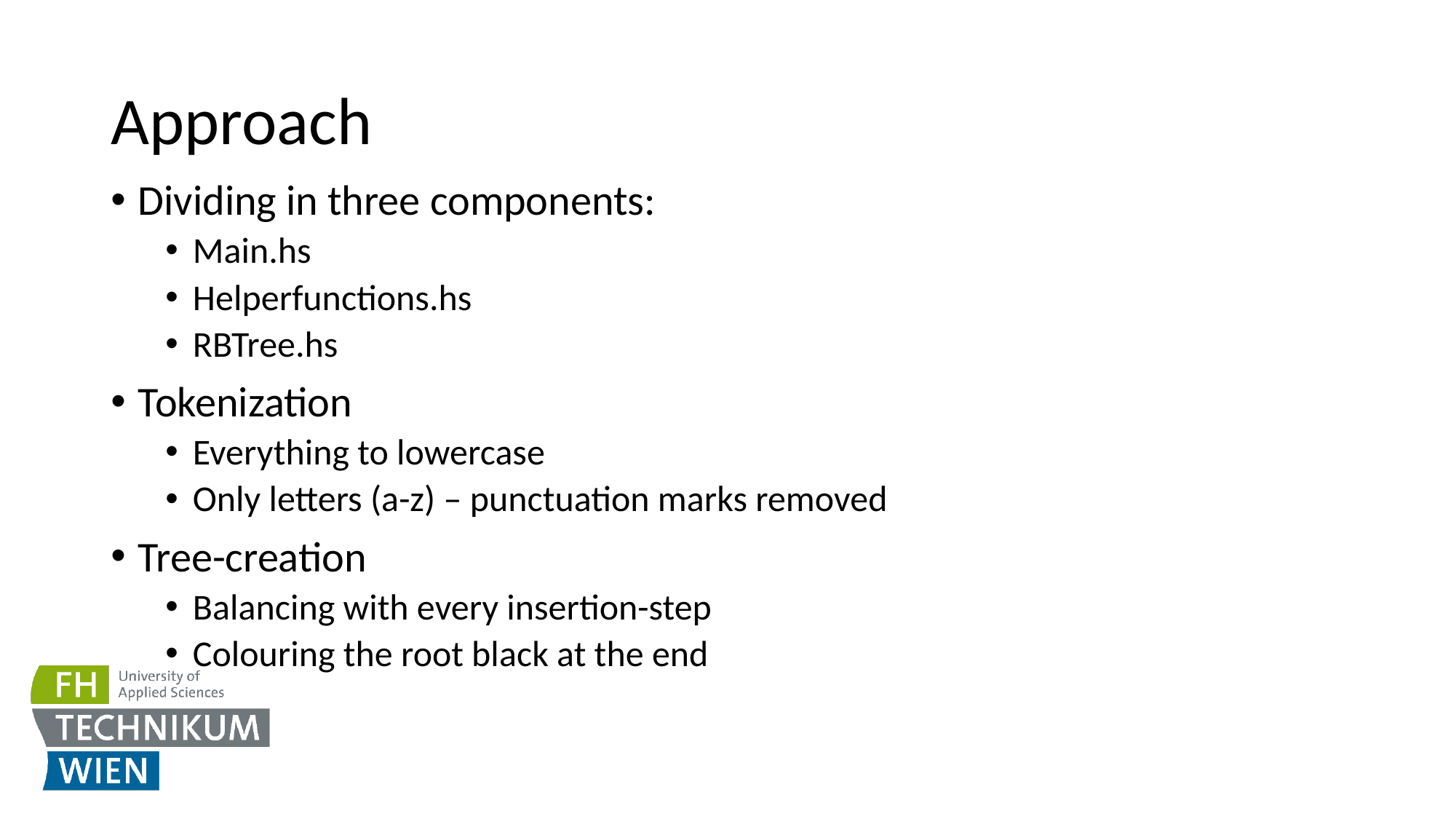

# Approach
Dividing in three components:
Main.hs
Helperfunctions.hs
RBTree.hs
Tokenization
Everything to lowercase
Only letters (a-z) – punctuation marks removed
Tree-creation
Balancing with every insertion-step
Colouring the root black at the end